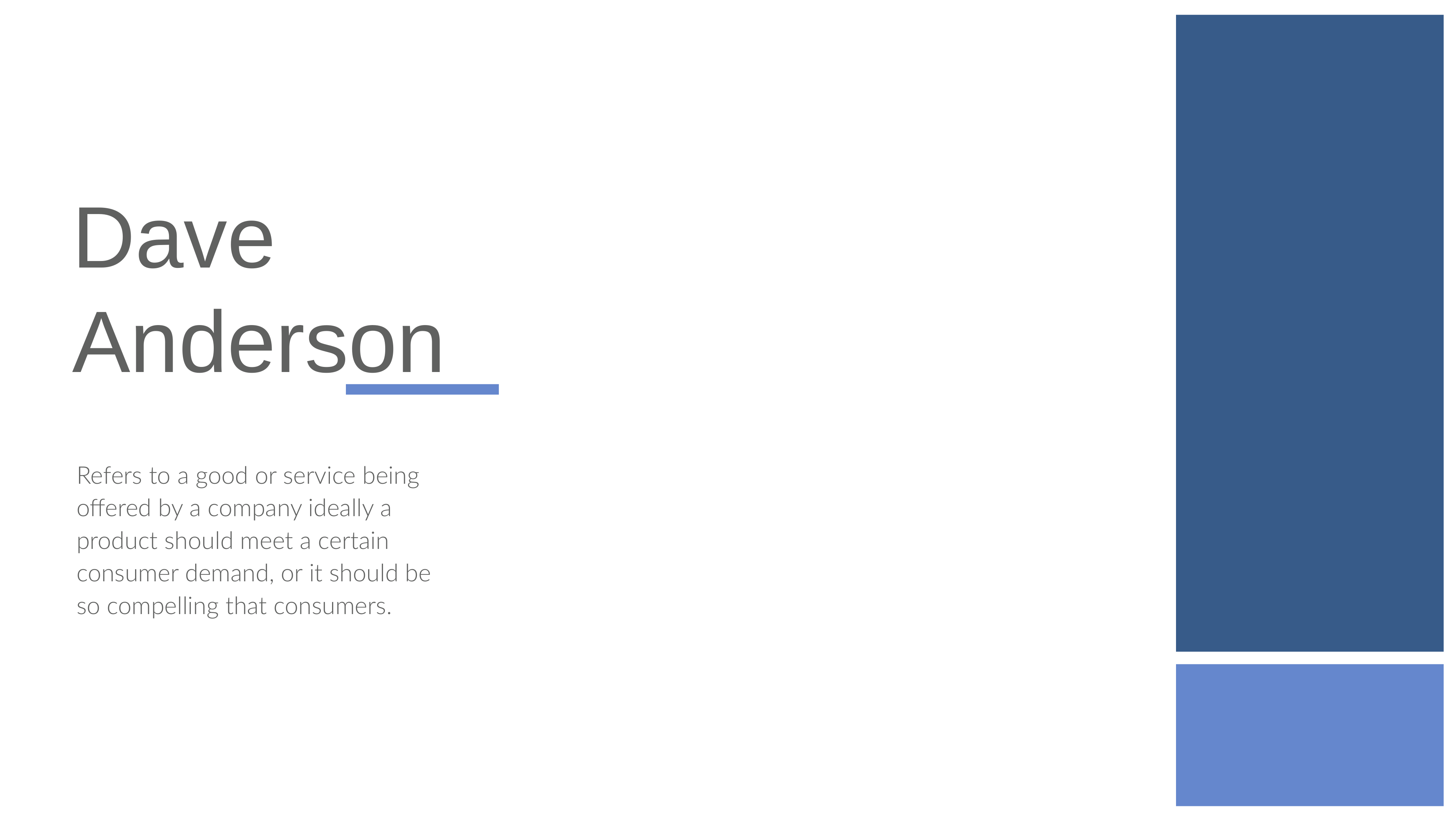

REAL ESTATE PRESENTATION
DAVE ANDERSON

Dave
Anderson

Refers to a good or service being offered by a company ideally a product should meet a certain consumer demand, or it should be so compelling that consumers.